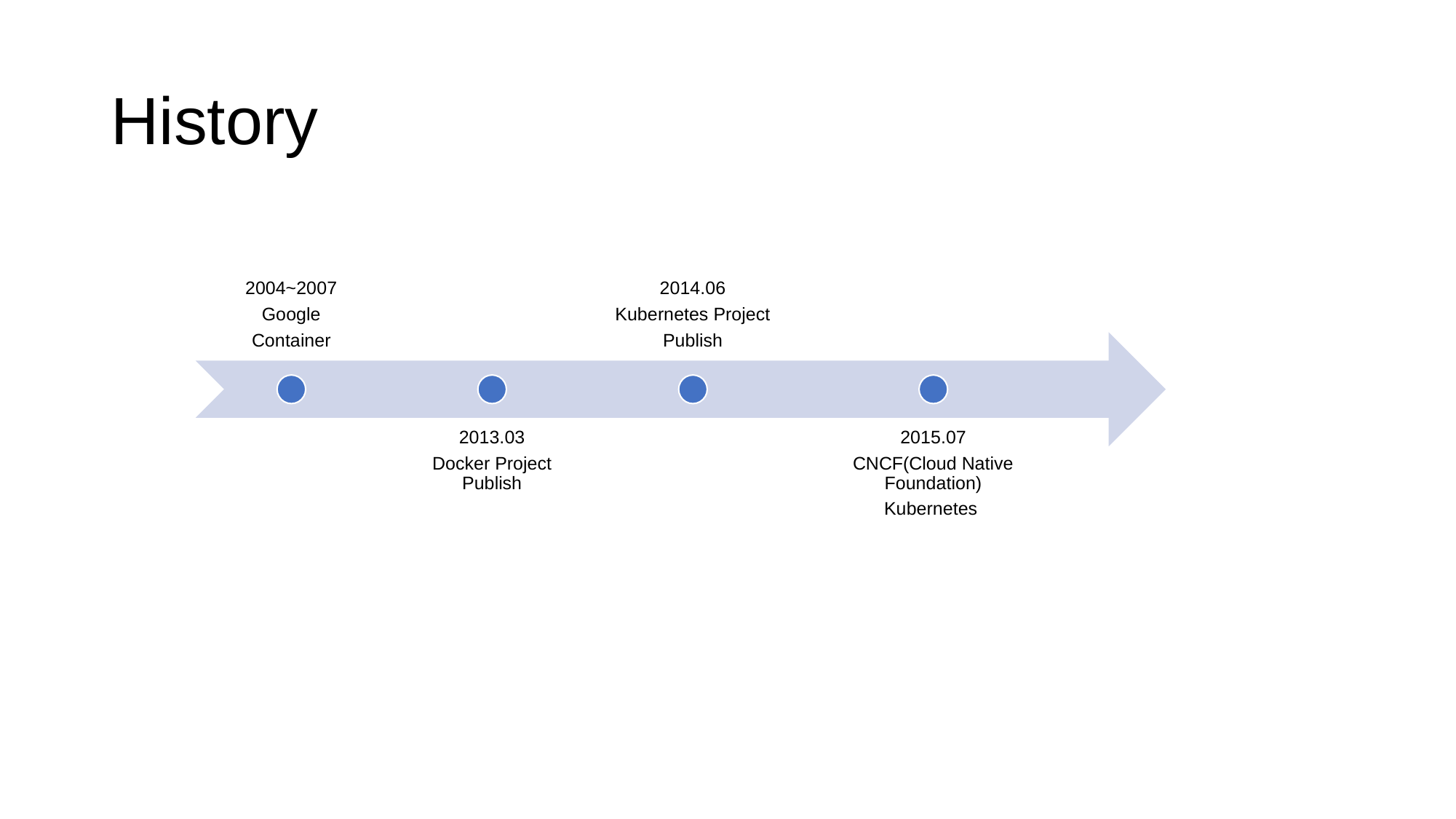

# History
2004~2007
Google
Container
2013.03
Docker Project Publish
2014.06
Kubernetes Project
Publish
2015.07
CNCF(Cloud Native Foundation)
Kubernetes